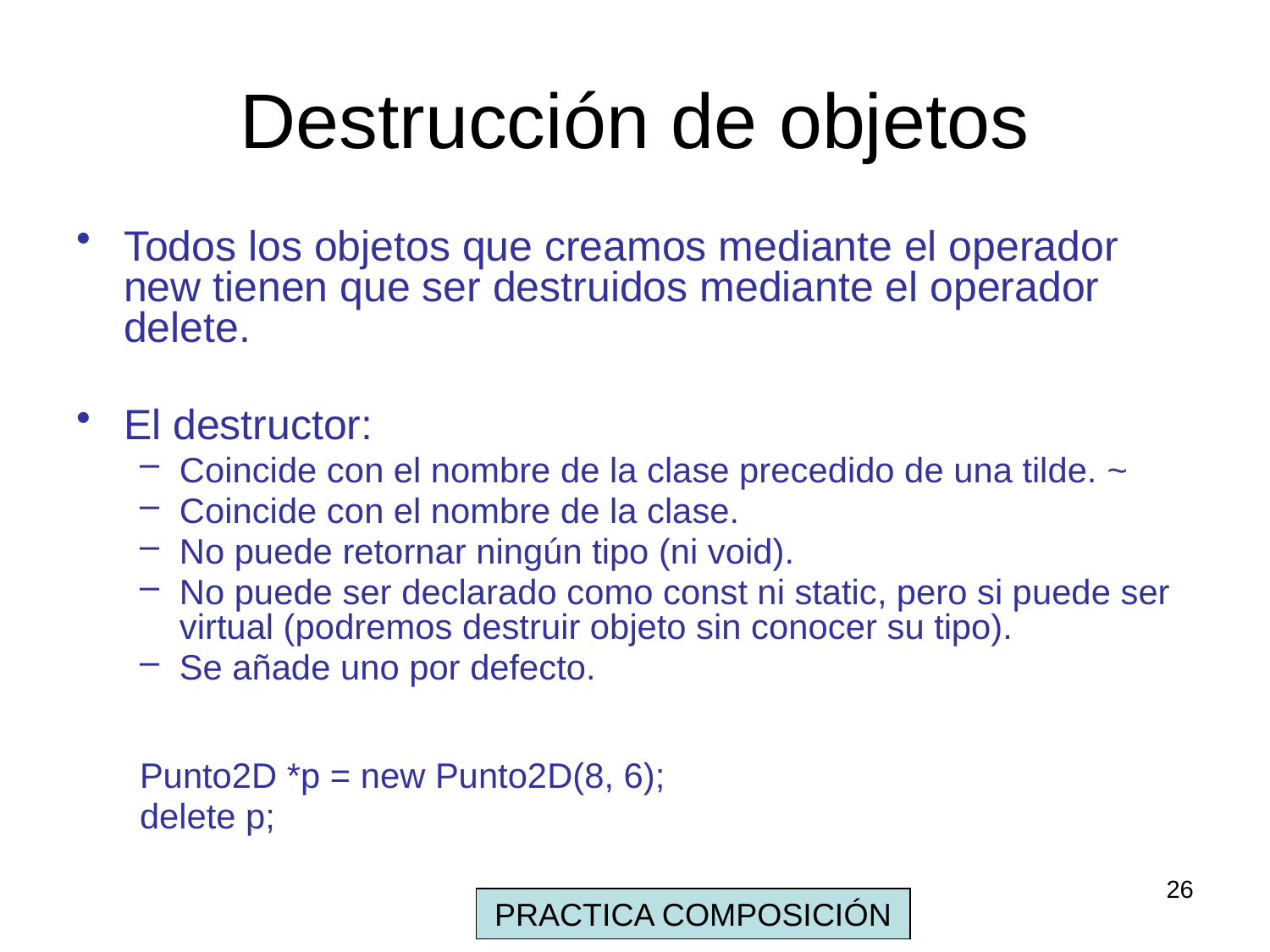

# Destrucción de objetos
Todos los objetos que creamos mediante el operador new tienen que ser destruidos mediante el operador delete.

El destructor:
Coincide con el nombre de la clase precedido de una tilde. ~
Coincide con el nombre de la clase.
No puede retornar ningún tipo (ni void).
No puede ser declarado como const ni static, pero si puede ser virtual (podremos destruir objeto sin conocer su tipo).
Se añade uno por defecto.

Punto2D *p = new Punto2D(8, 6);
delete p;
26
PRACTICA COMPOSICIÓN